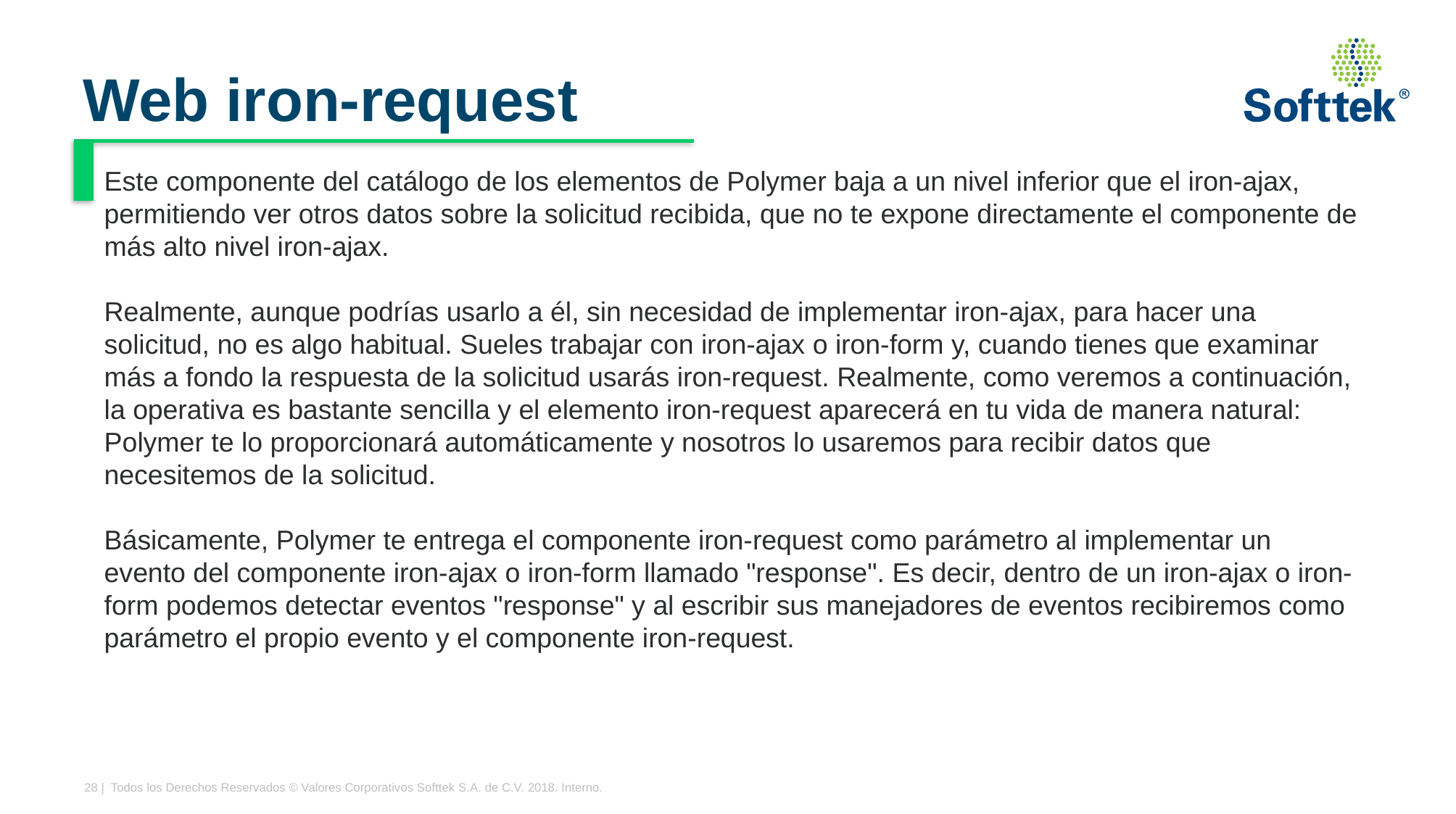

# Web iron-request

Este componente del catálogo de los elementos de Polymer baja a un nivel inferior que el iron-ajax, permitiendo ver otros datos sobre la solicitud recibida, que no te expone directamente el componente de más alto nivel iron-ajax.

Realmente, aunque podrías usarlo a él, sin necesidad de implementar iron-ajax, para hacer una solicitud, no es algo habitual. Sueles trabajar con iron-ajax o iron-form y, cuando tienes que examinar más a fondo la respuesta de la solicitud usarás iron-request. Realmente, como veremos a continuación, la operativa es bastante sencilla y el elemento iron-request aparecerá en tu vida de manera natural: Polymer te lo proporcionará automáticamente y nosotros lo usaremos para recibir datos que necesitemos de la solicitud.

Básicamente, Polymer te entrega el componente iron-request como parámetro al implementar un evento del componente iron-ajax o iron-form llamado "response". Es decir, dentro de un iron-ajax o iron-form podemos detectar eventos "response" y al escribir sus manejadores de eventos recibiremos como parámetro el propio evento y el componente iron-request.